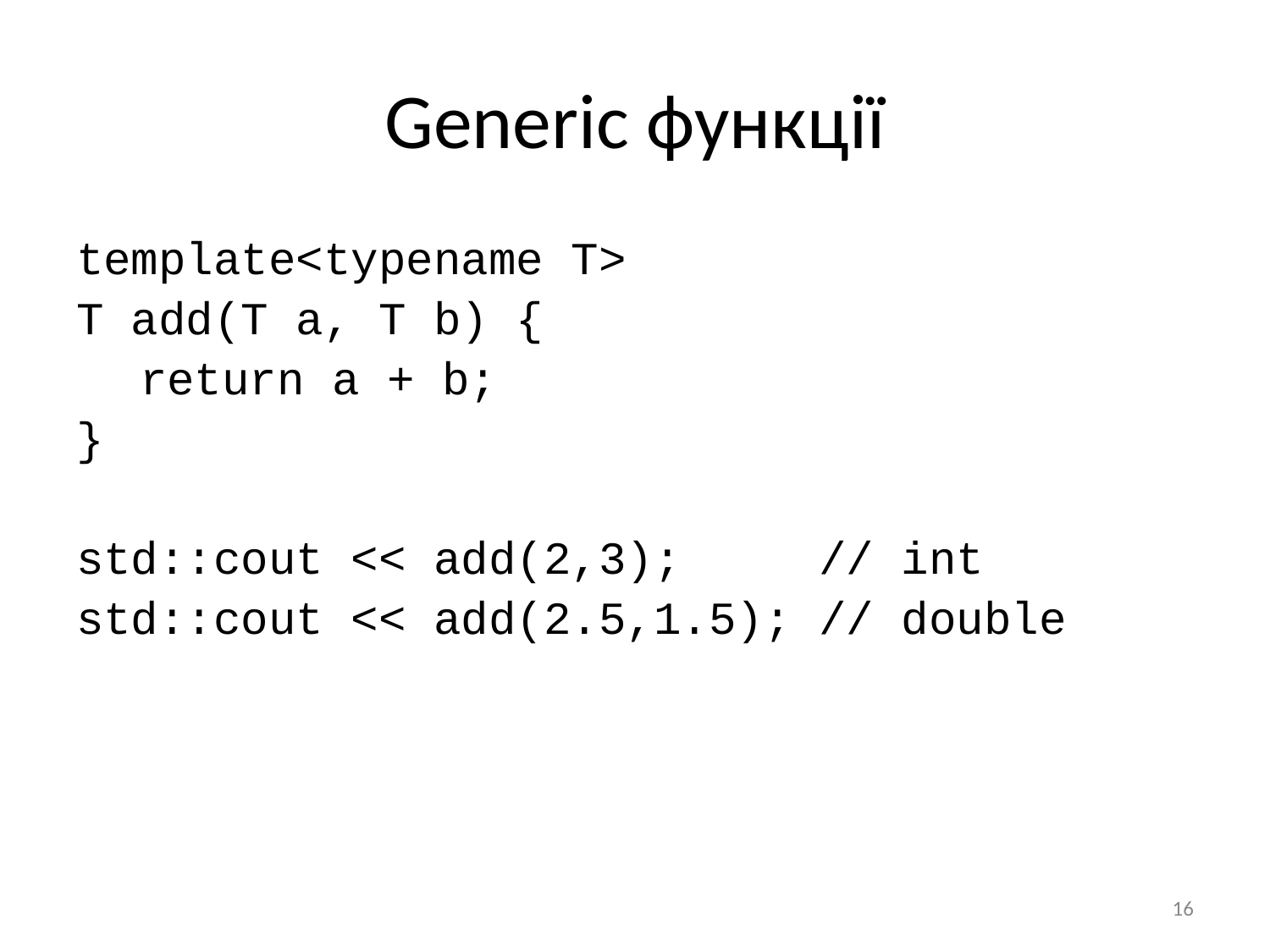

# Generic функції
template<typename T>
T add(T a, T b) {
return a + b;
}

std::cout << add(2,3);     // int
std::cout << add(2.5,1.5); // double

16